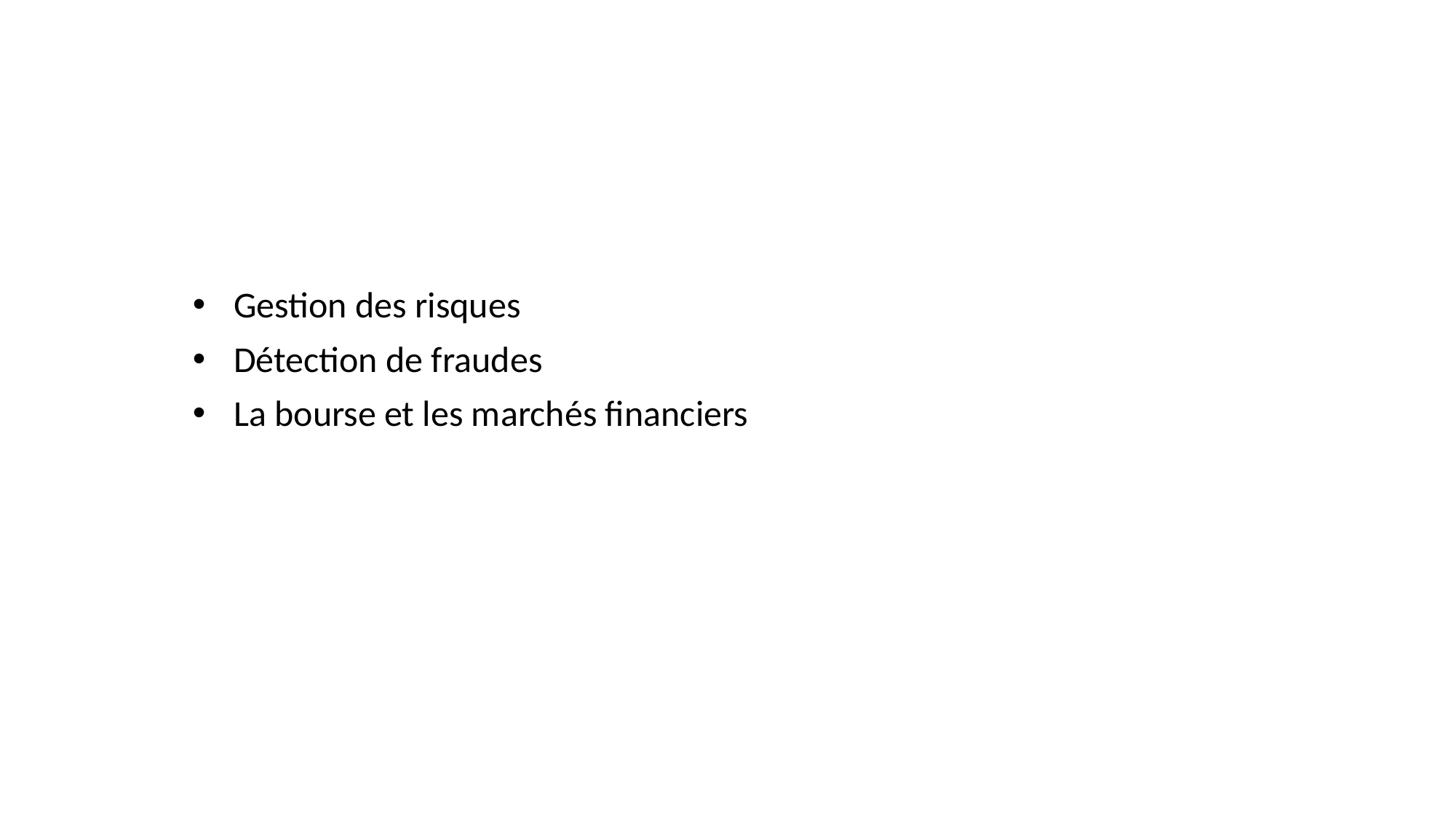

Gestion des risques
Détection de fraudes
La bourse et les marchés financiers